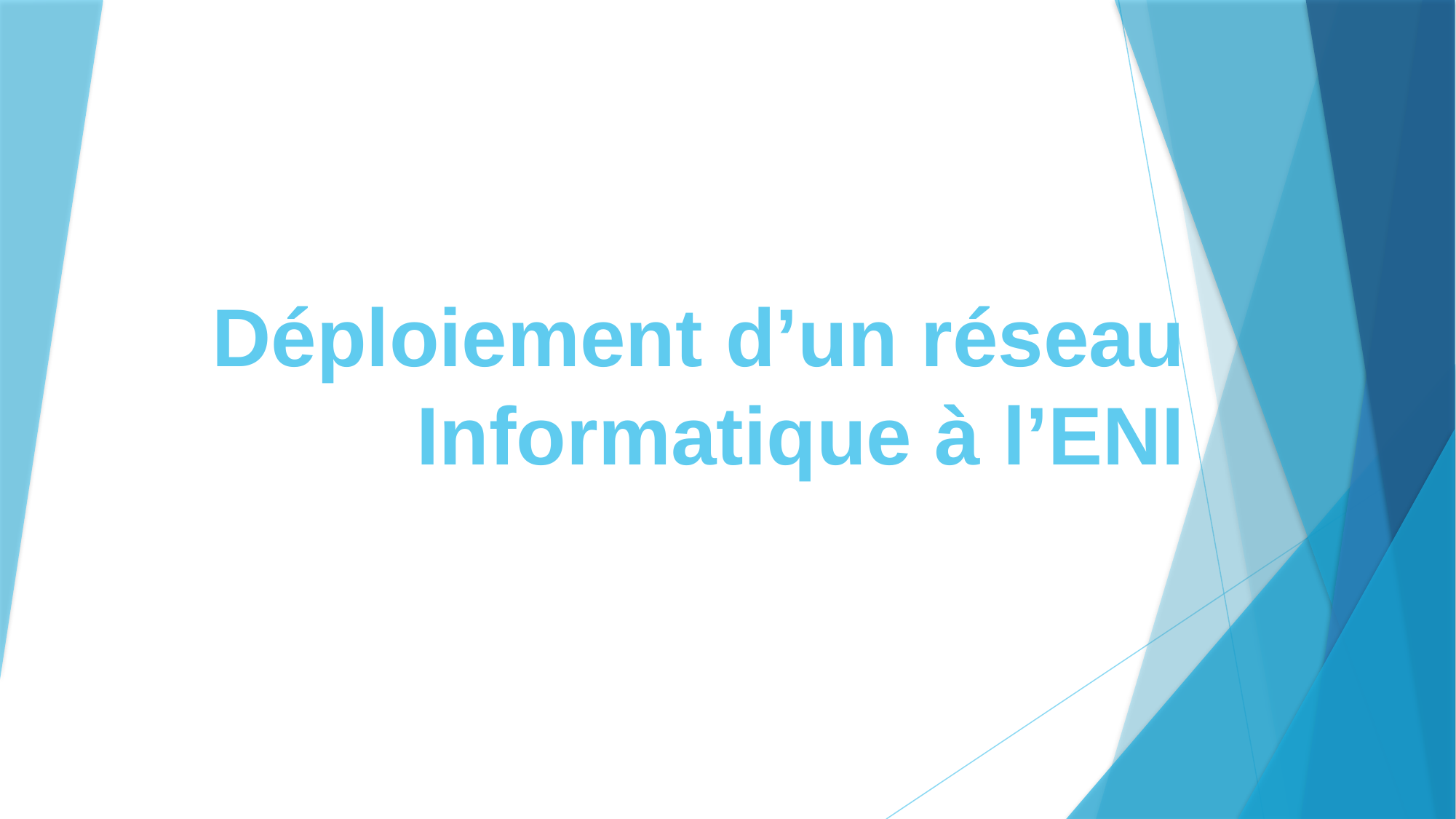

# Déploiement d’un réseau Informatique à l’ENI